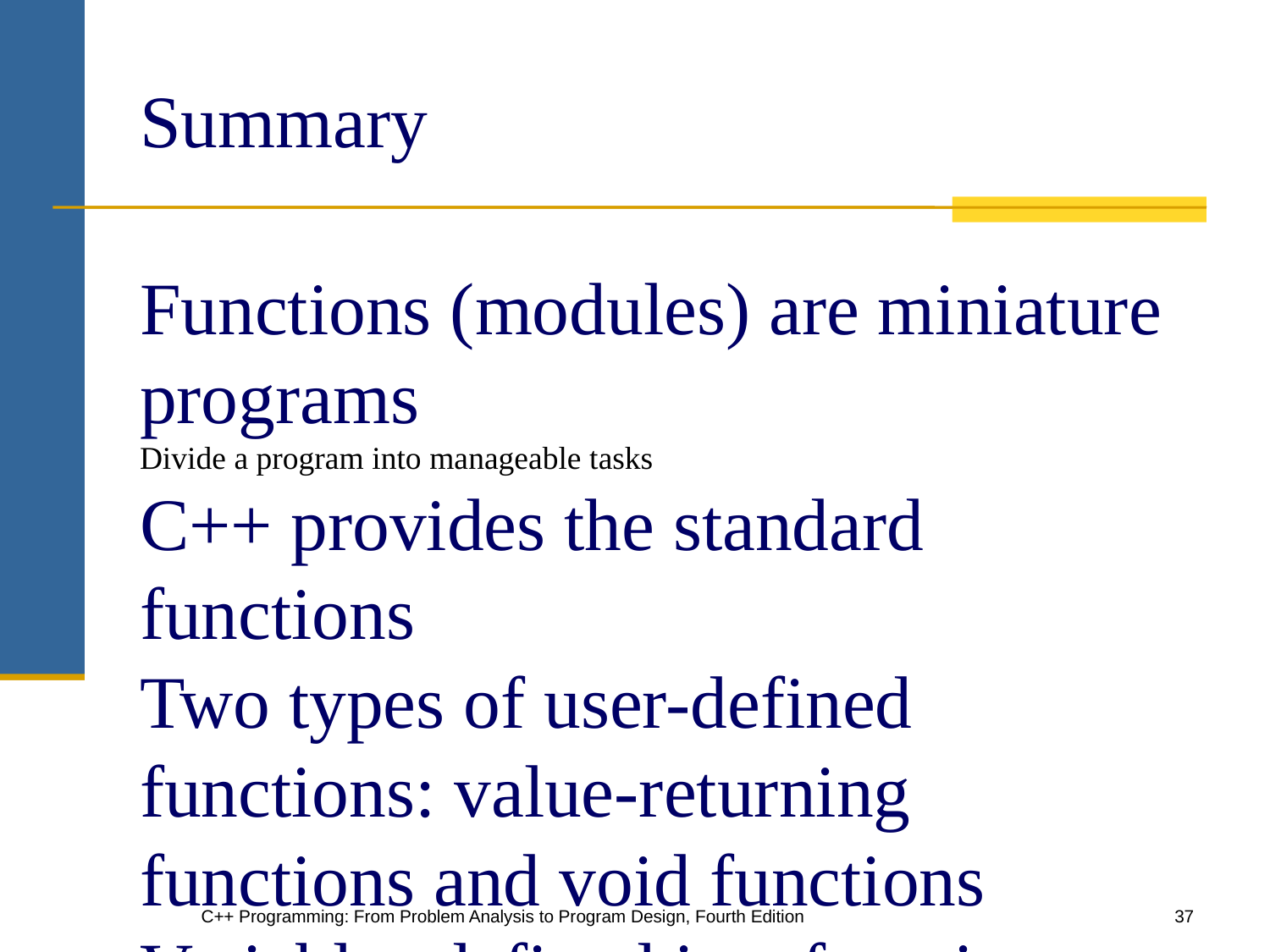

Summary
Functions (modules) are miniature programs
Divide a program into manageable tasks
C++ provides the standard functions
Two types of user-defined functions: value-returning functions and void functions
Variables defined in a function heading are called formal parameters
Expressions, variables, or constant values in a function call are called actual parameters
C++ Programming: From Problem Analysis to Program Design, Fourth Edition
37